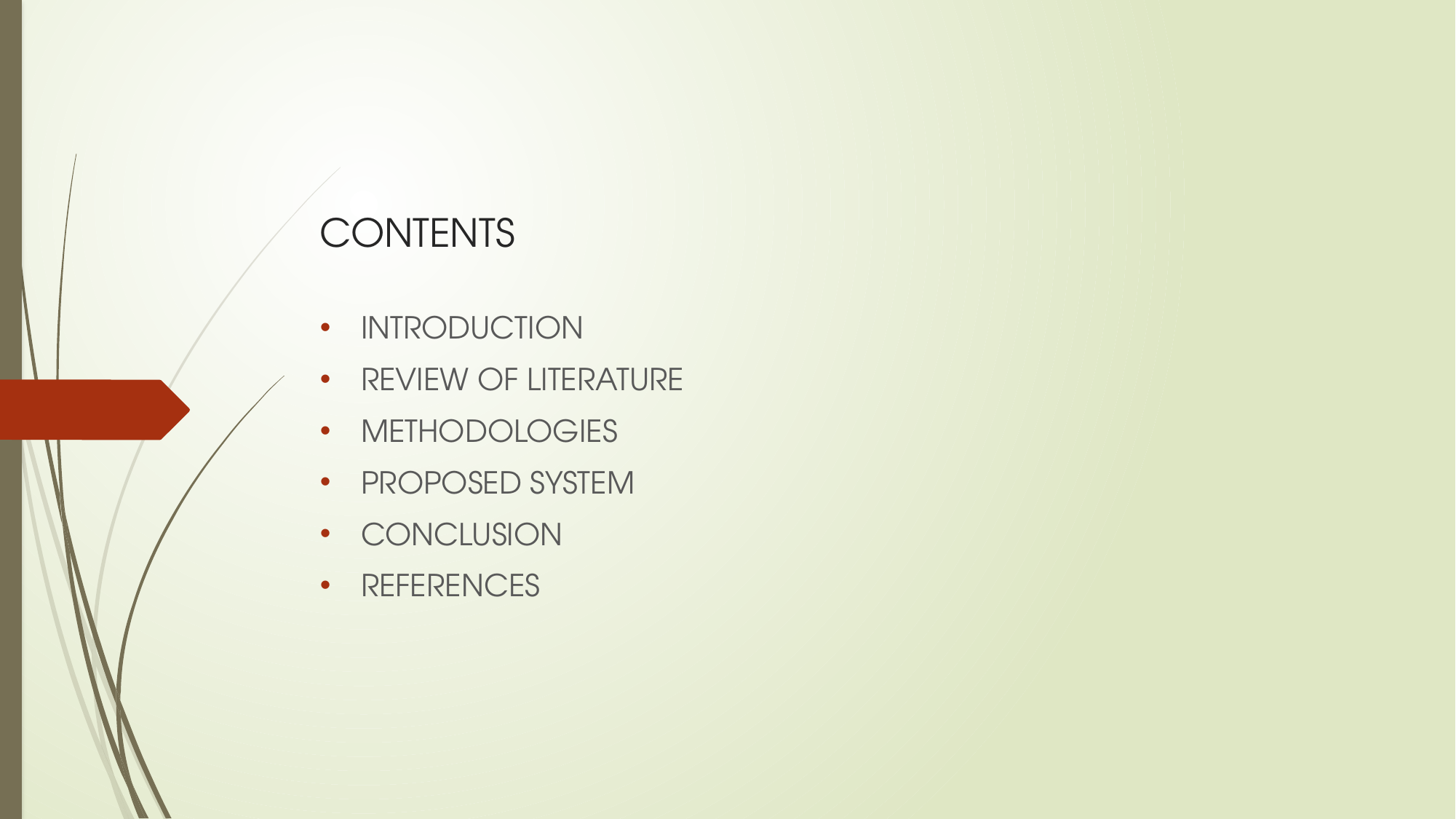

# CONTENTS
INTRODUCTION
REVIEW OF LITERATURE
METHODOLOGIES
PROPOSED SYSTEM
CONCLUSION
REFERENCES